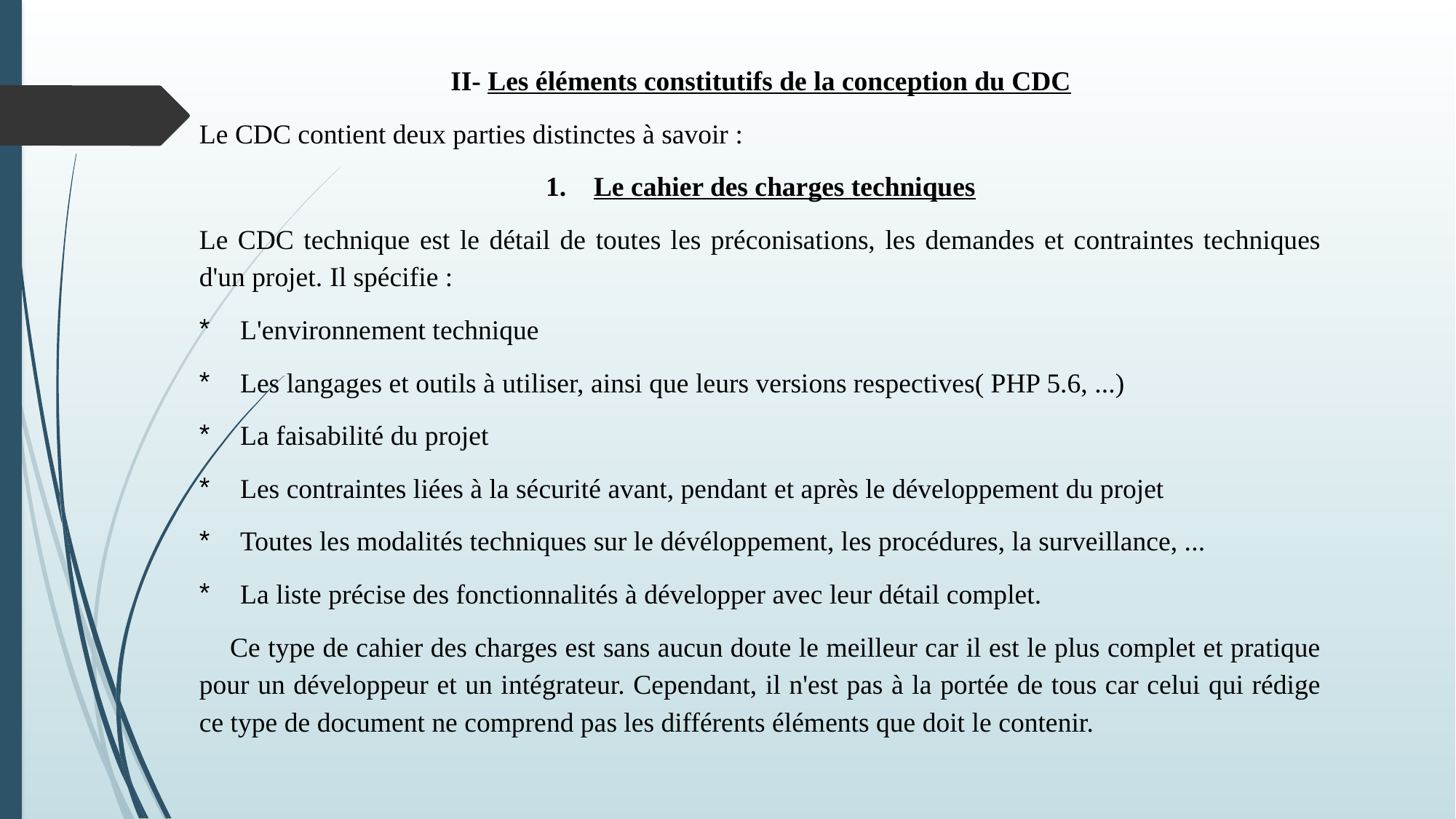

II- Les éléments constitutifs de la conception du CDC
Le CDC contient deux parties distinctes à savoir :
 Le cahier des charges techniques
Le CDC technique est le détail de toutes les préconisations, les demandes et contraintes techniques d'un projet. Il spécifie :
L'environnement technique
Les langages et outils à utiliser, ainsi que leurs versions respectives( PHP 5.6, ...)
La faisabilité du projet
Les contraintes liées à la sécurité avant, pendant et après le développement du projet
Toutes les modalités techniques sur le dévéloppement, les procédures, la surveillance, ...
La liste précise des fonctionnalités à développer avec leur détail complet.
    Ce type de cahier des charges est sans aucun doute le meilleur car il est le plus complet et pratique pour un développeur et un intégrateur. Cependant, il n'est pas à la portée de tous car celui qui rédige ce type de document ne comprend pas les différents éléments que doit le contenir.